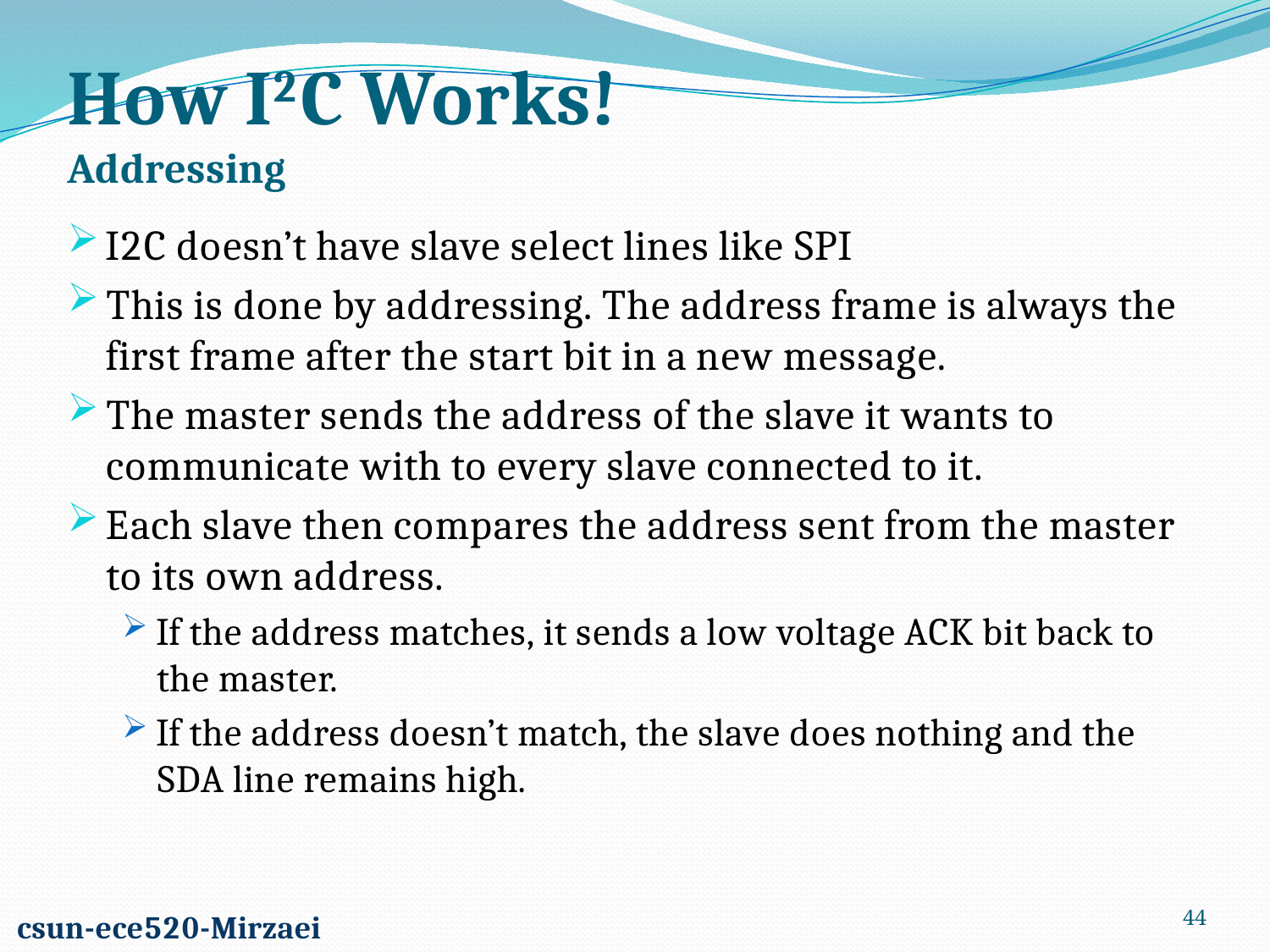

How I2C Works!
Addressing
I2C doesn’t have slave select lines like SPI
This is done by addressing. The address frame is always the first frame after the start bit in a new message.
The master sends the address of the slave it wants to communicate with to every slave connected to it.
Each slave then compares the address sent from the master to its own address.
If the address matches, it sends a low voltage ACK bit back to the master.
If the address doesn’t match, the slave does nothing and the SDA line remains high.
44
csun-ece520-Mirzaei